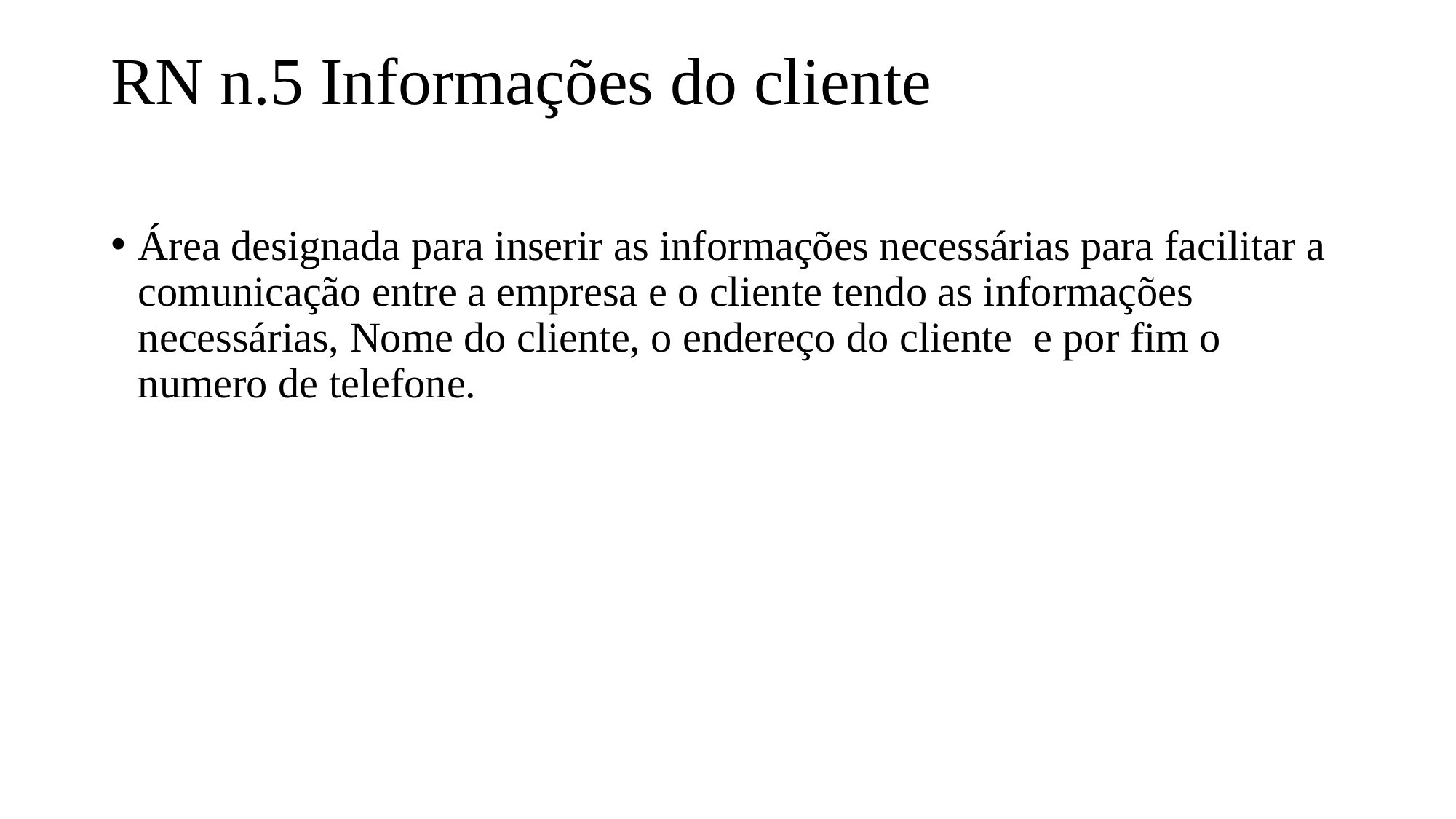

# RN n.5 Informações do cliente
Área designada para inserir as informações necessárias para facilitar a comunicação entre a empresa e o cliente tendo as informações necessárias, Nome do cliente, o endereço do cliente  e por fim o numero de telefone.